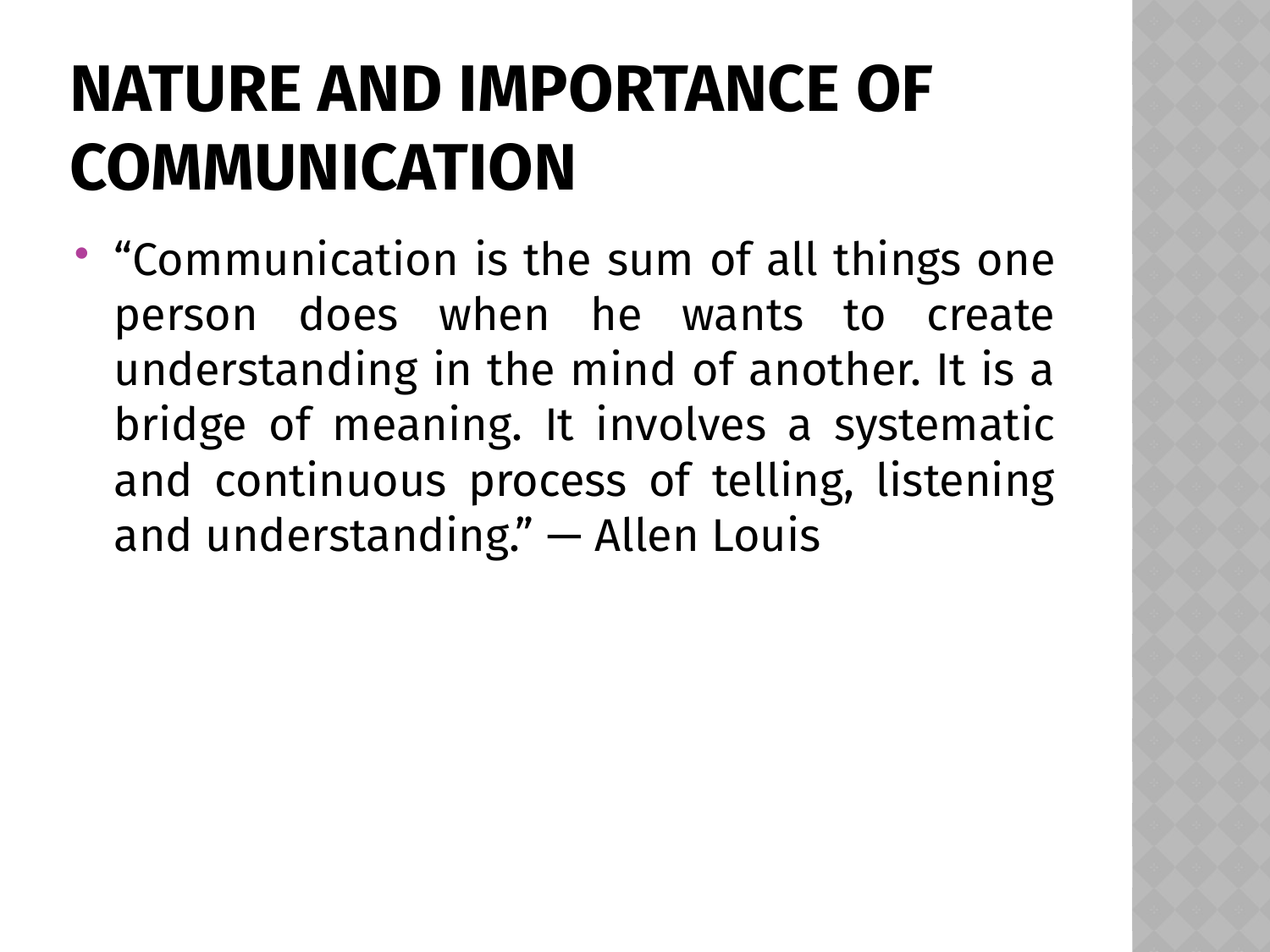

# Nature and importance of communication
“Communication is the sum of all things one person does when he wants to create understanding in the mind of another. It is a bridge of meaning. It involves a systematic and continuous process of telling, listening and understanding.” — Allen Louis